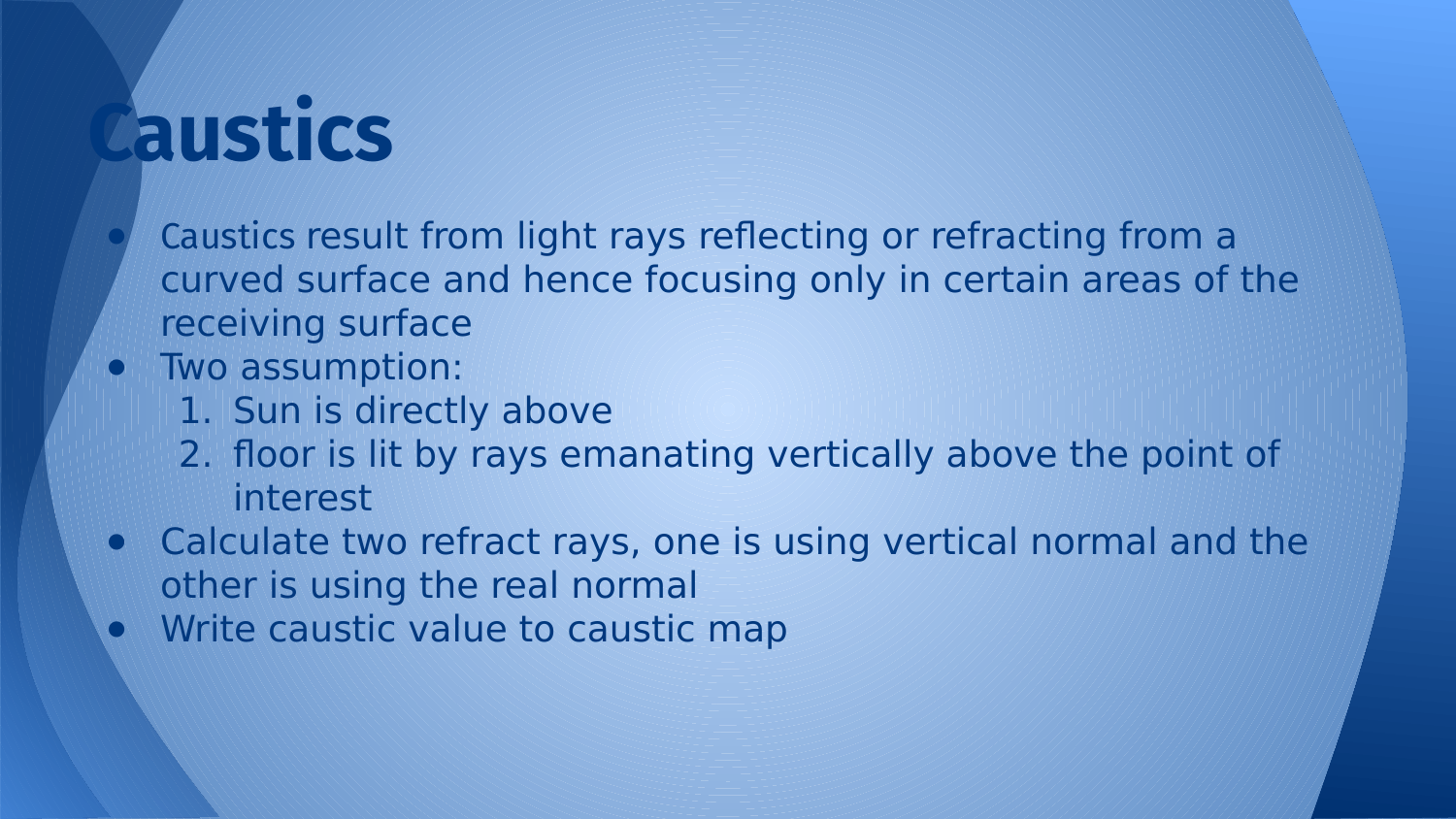

# Caustics
Caustics result from light rays reflecting or refracting from a curved surface and hence focusing only in certain areas of the receiving surface
Two assumption:
Sun is directly above
floor is lit by rays emanating vertically above the point of interest
Calculate two refract rays, one is using vertical normal and the other is using the real normal
Write caustic value to caustic map